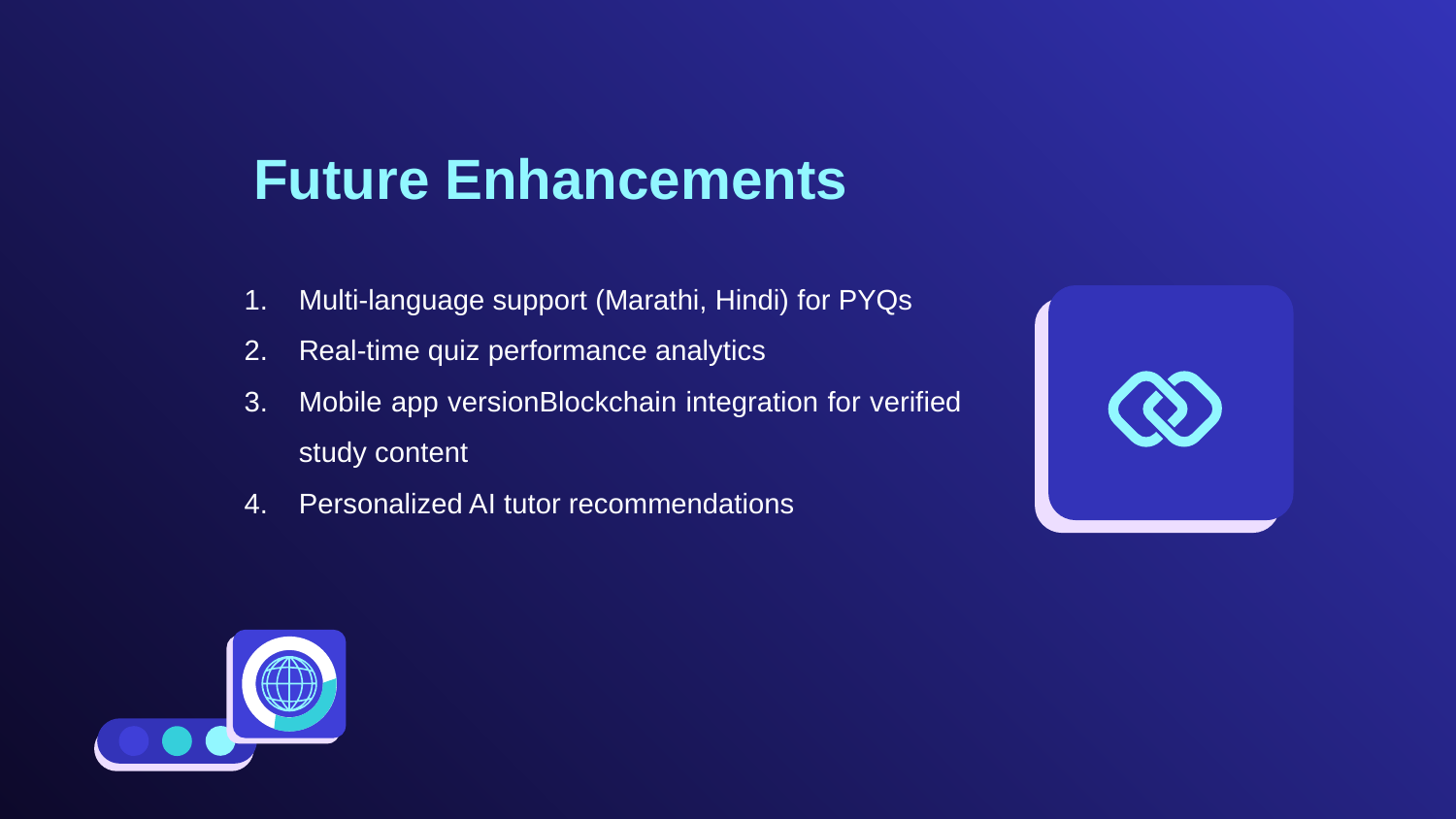

# Future Enhancements
Multi-language support (Marathi, Hindi) for PYQs
Real-time quiz performance analytics
Mobile app versionBlockchain integration for verified study content
Personalized AI tutor recommendations